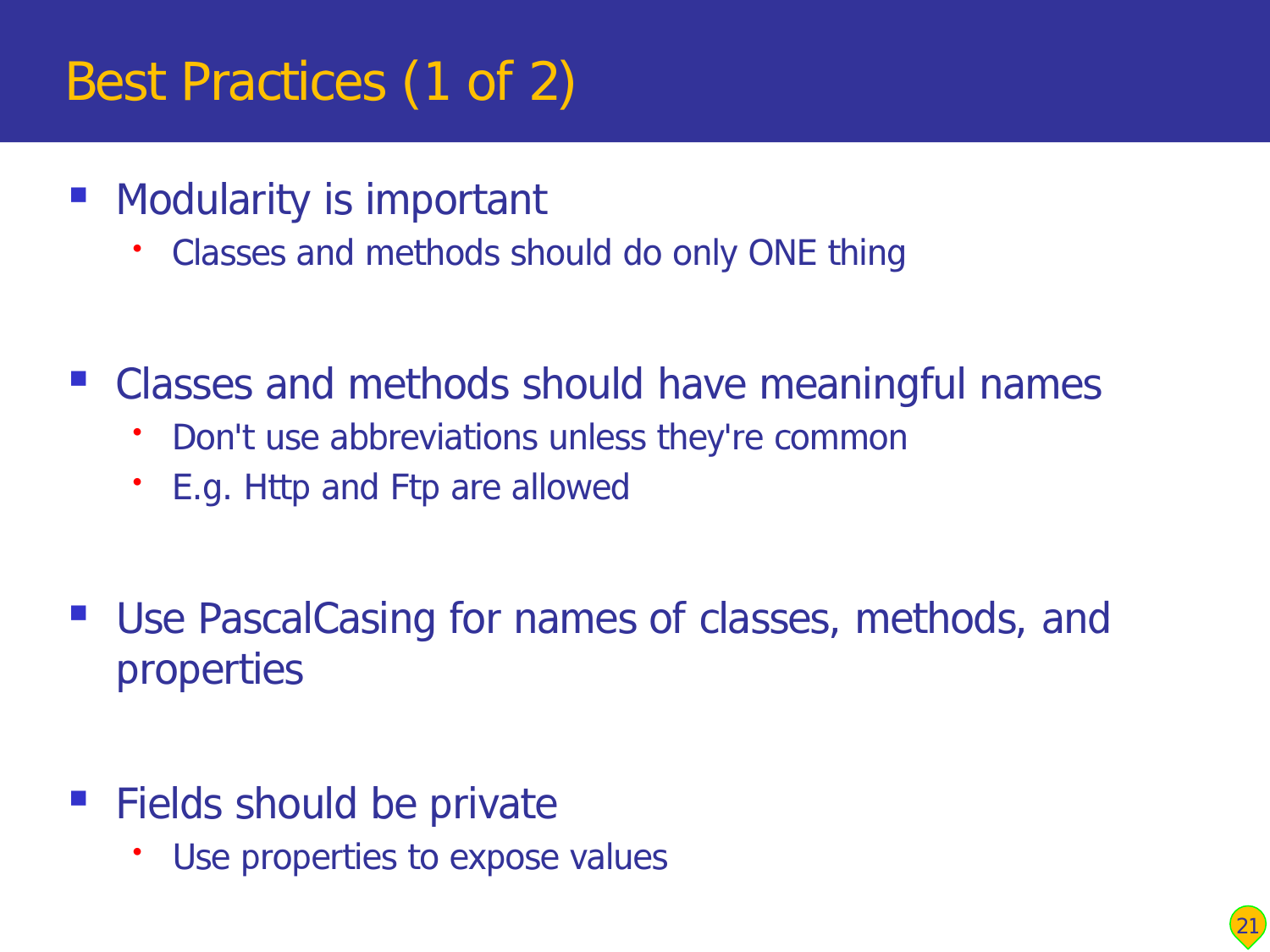

# Best Practices (1 of 2)
Modularity is important
Classes and methods should do only ONE thing

Classes and methods should have meaningful names
Don't use abbreviations unless they're common
E.g. Http and Ftp are allowed

Use PascalCasing for names of classes, methods, and properties

Fields should be private
Use properties to expose values

21